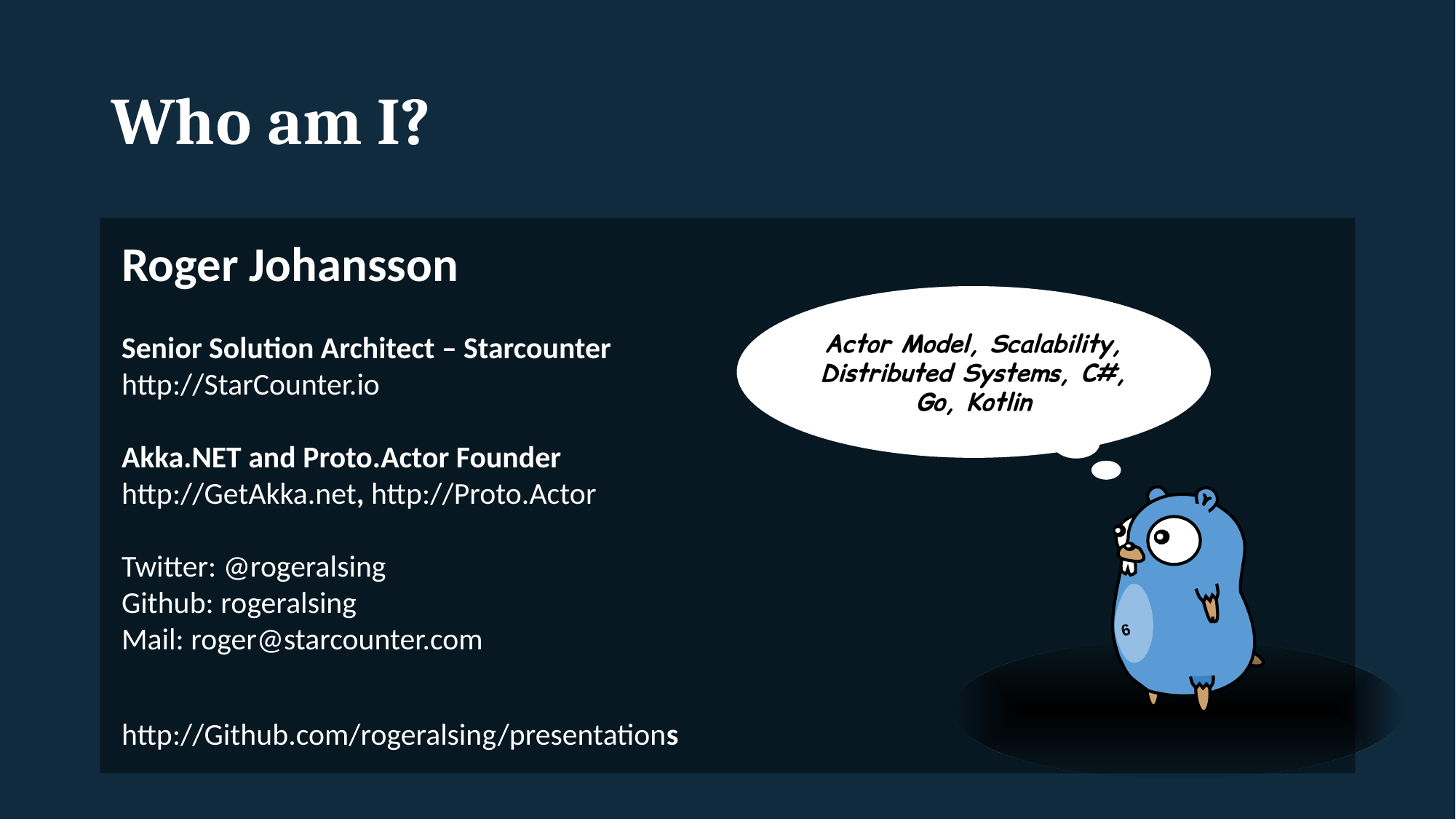

# Who am I?
Roger Johansson
Senior Solution Architect – Starcounter
http://StarCounter.io
Akka.NET and Proto.Actor Founder
http://GetAkka.net, http://Proto.Actor
Twitter: @rogeralsing
Github: rogeralsing
Mail: roger@starcounter.com

http://Github.com/rogeralsing/presentations
Actor Model, Scalability, Distributed Systems, C#, Go, Kotlin

6